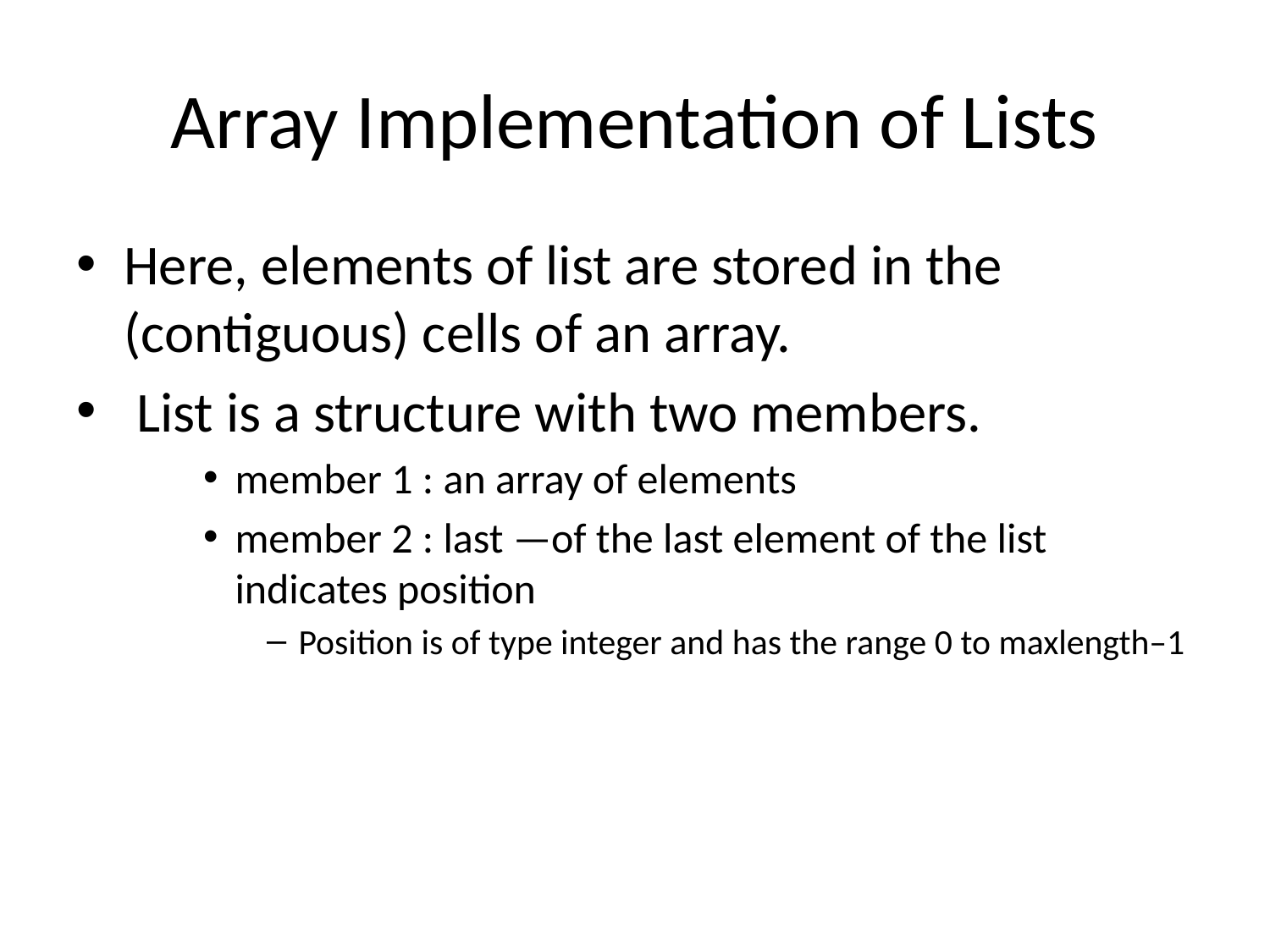

# Array Implementation of Lists
Here, elements of list are stored in the (contiguous) cells of an array.
 List is a structure with two members.
member 1 : an array of elements
member 2 : last —of the last element of the list indicates position
Position is of type integer and has the range 0 to maxlength–1